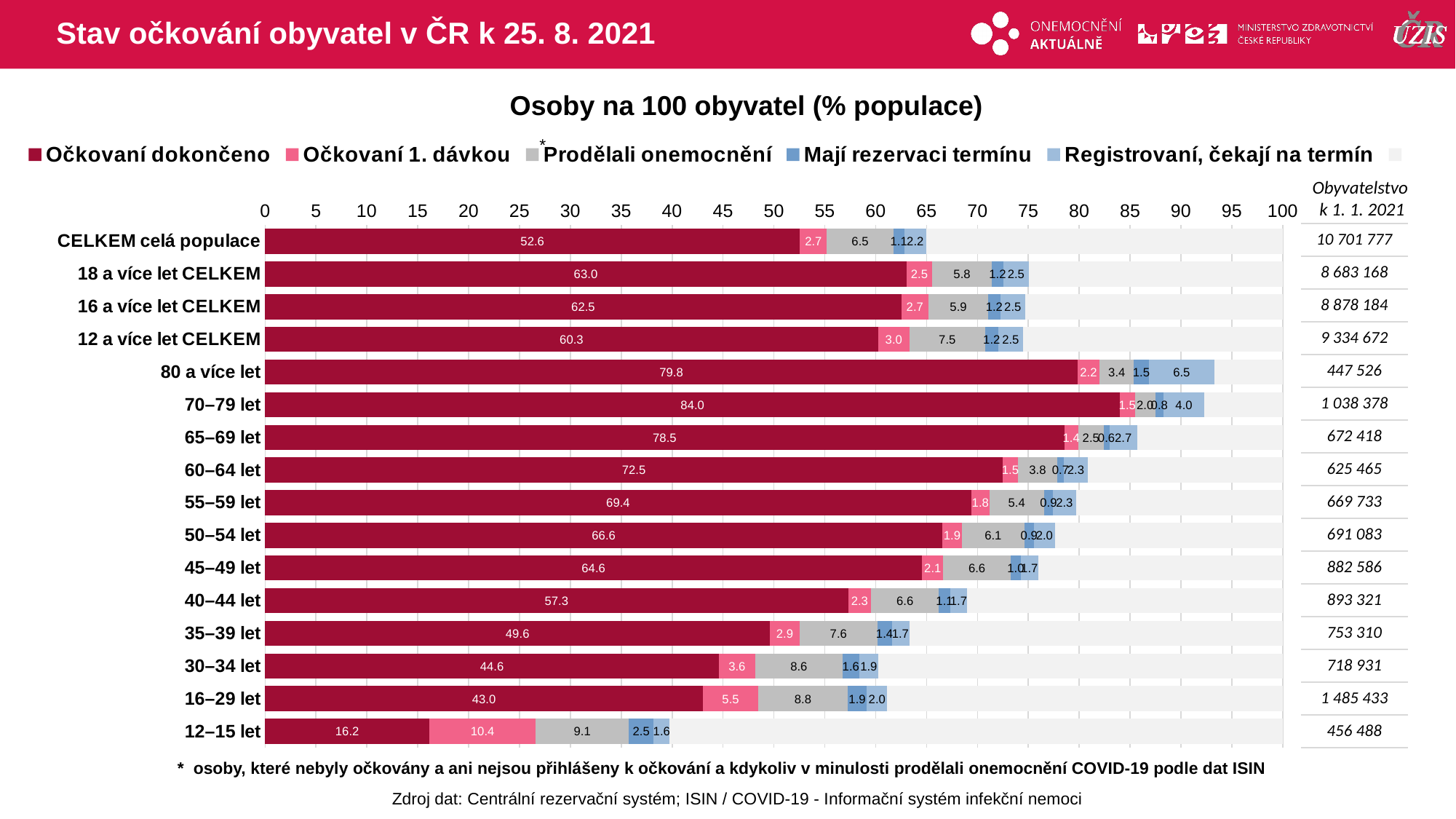

# Stav očkování obyvatel v ČR k 25. 8. 2021
Osoby na 100 obyvatel (% populace)

### Chart

| Category | Očkovaní dokončeno | Očkovaní 1. dávkou | Prodělali onemocnění | Mají rezervaci termínu | Registrovaní, čekají na termín |   |
|---|---|---|---|---|---|---|
| CELKEM celá populace | 52.56011 | 2.650878 | 6.526542 | 1.0844554 | 2.1602767 | 35.0177358 |
| 18 a více let CELKEM | 63.03578 | 2.523883 | 5.848177 | 1.1615116 | 2.4762736 | 24.9543715 |
| 16 a více let CELKEM | 62.52489 | 2.658742 | 5.883185 | 1.1793065 | 2.4654817 | 25.2883923 |
| 12 a více let CELKEM | 60.25778 | 3.039111 | 7.482384 | 1.2432788 | 2.4766591 | 25.5007889 |
| 80 a více let | 79.84005 | 2.171717 | 3.361592 | 1.4560048 | 6.4941478 | 6.6764836 |
| 70–79 let | 83.99802 | 1.461414 | 2.035675 | 0.7792923 | 4.0418807 | 7.68371441 |
| 65–69 let | 78.52972 | 1.402848 | 2.468554 | 0.5682477 | 2.7203317 | 14.3102951 |
| 60–64 let | 72.47808 | 1.526704 | 3.832189 | 0.6553524 | 2.3470538 | 19.1606245 |
| 55–59 let | 69.3981 | 1.76981 | 5.395284 | 0.8557141 | 2.2865829 | 20.2945054 |
| 50–54 let | 66.56972 | 1.907586 | 6.139205 | 0.9498136 | 2.0473662 | 22.3863125 |
| 45–49 let | 64.57376 | 2.076512 | 6.61148 | 1.0170114 | 1.6754175 | 24.0458154 |
| 40–44 let | 57.3009 | 2.264584 | 6.639719 | 1.1282618 | 1.6555079 | 31.0110252 |
| 35–39 let | 49.61716 | 2.920179 | 7.628068 | 1.4194687 | 1.7133717 | 36.7017562 |
| 30–34 let | 44.60442 | 3.552914 | 8.598043 | 1.6347883 | 1.8608184 | 39.7490162 |
| 16–29 let | 43.02449 | 5.455514 | 8.7561 | 1.9103521 | 1.9900595 | 38.8634829 |
| 12–15 let | 16.16494 | 10.43686 | 9.137151 | 2.4535147 | 1.5667444 | 60.2407949 |
*
Obyvatelstvo
k 1. 1. 2021
| 10 701 777 |
| --- |
| 8 683 168 |
| 8 878 184 |
| 9 334 672 |
| 447 526 |
| 1 038 378 |
| 672 418 |
| 625 465 |
| 669 733 |
| 691 083 |
| 882 586 |
| 893 321 |
| 753 310 |
| 718 931 |
| 1 485 433 |
| 456 488 |
*  osoby, které nebyly očkovány a ani nejsou přihlášeny k očkování a kdykoliv v minulosti prodělali onemocnění COVID-19 podle dat ISIN
Zdroj dat: Centrální rezervační systém; ISIN / COVID-19 - Informační systém infekční nemoci